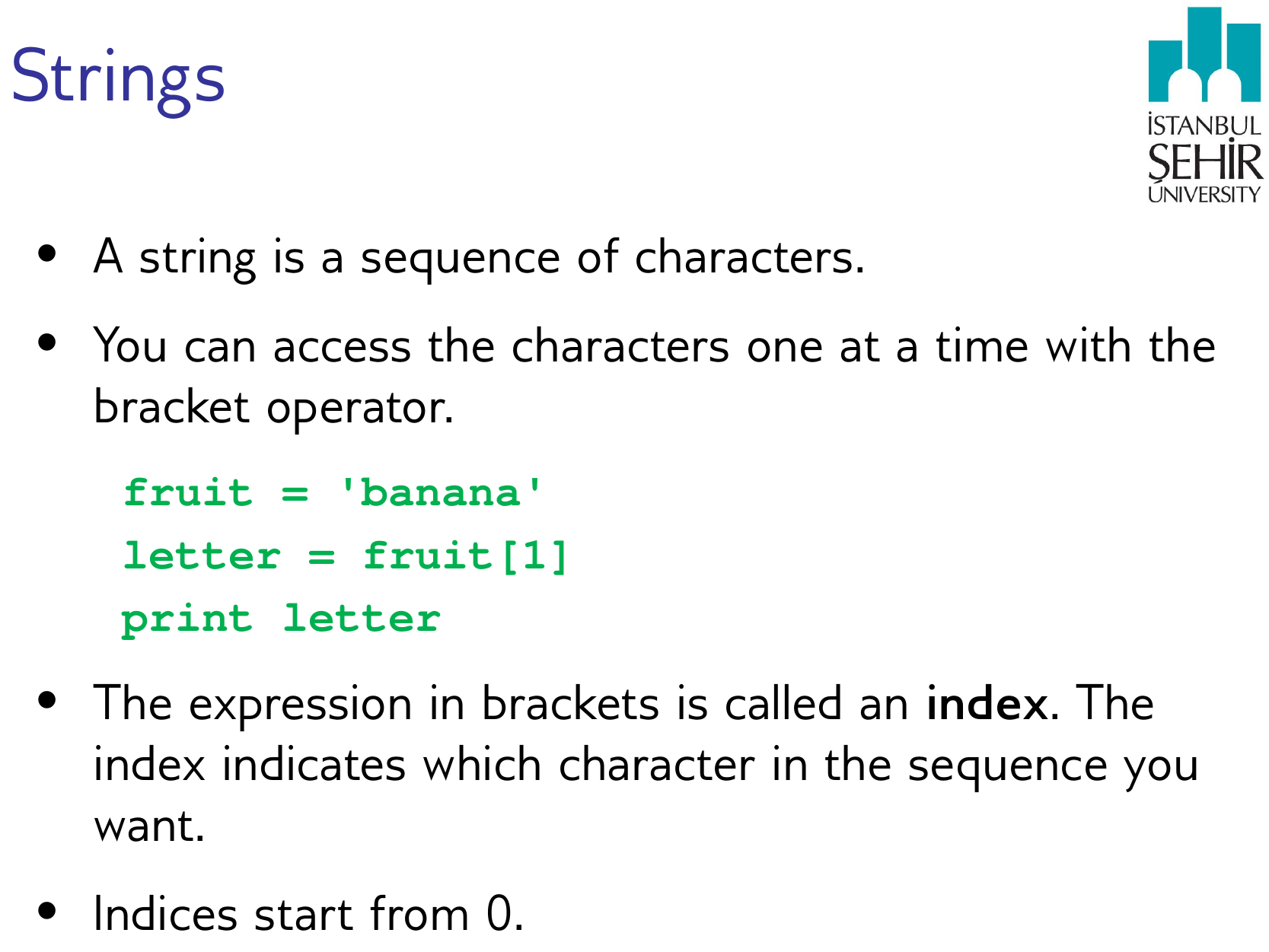

# Strings
A string is a sequence of characters.
You can access the characters one at a time with the bracket operator.
fruit = 'banana'
letter = fruit[1]
print letter
The expression in brackets is called an index. The index indicates which character in the sequence you want.
Indices start from 0.